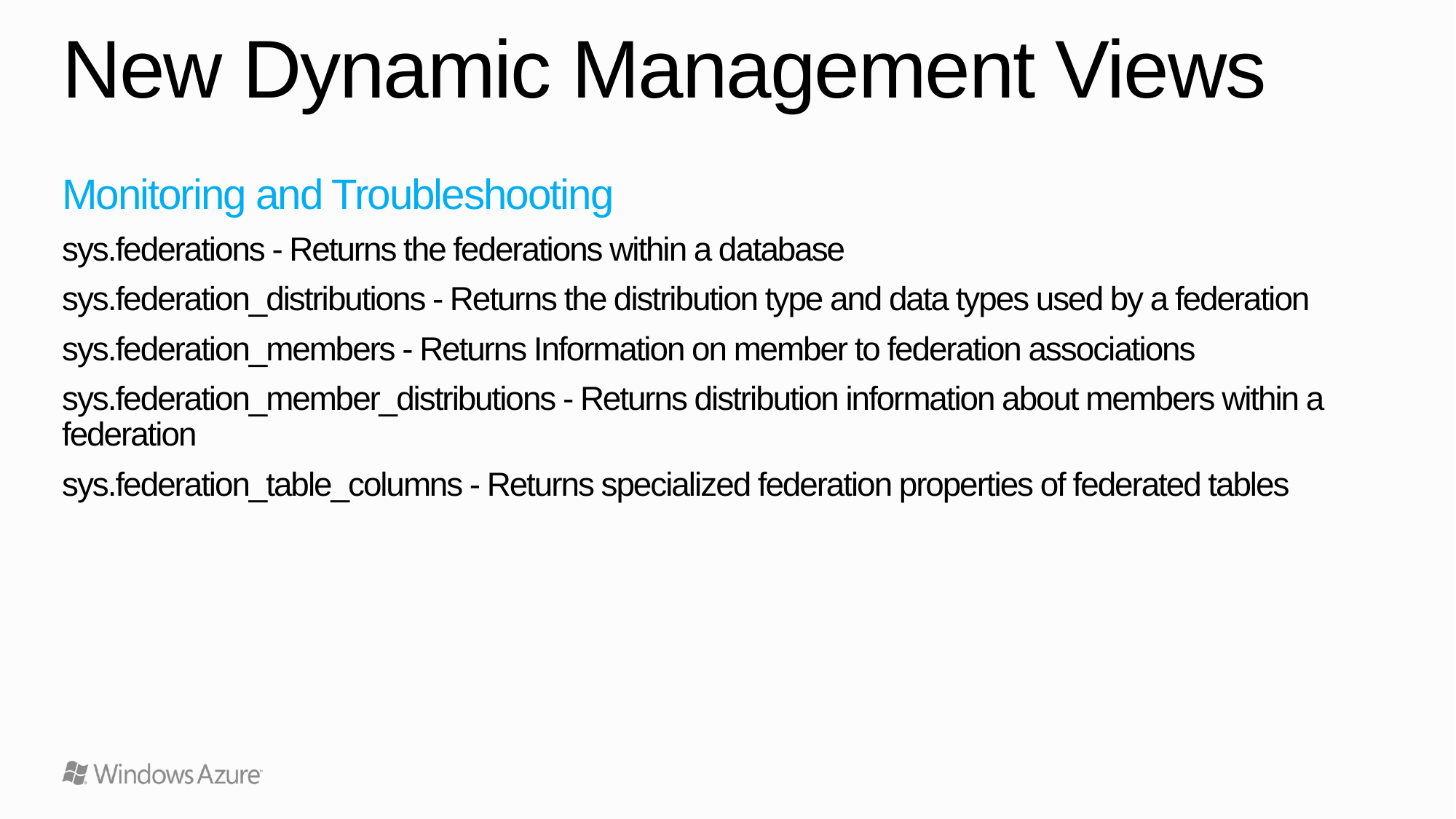

# New Dynamic Management Views
Monitoring and Troubleshooting
sys.federations - Returns the federations within a database
sys.federation_distributions - Returns the distribution type and data types used by a federation
sys.federation_members - Returns Information on member to federation associations
sys.federation_member_distributions - Returns distribution information about members within a federation
sys.federation_table_columns - Returns specialized federation properties of federated tables